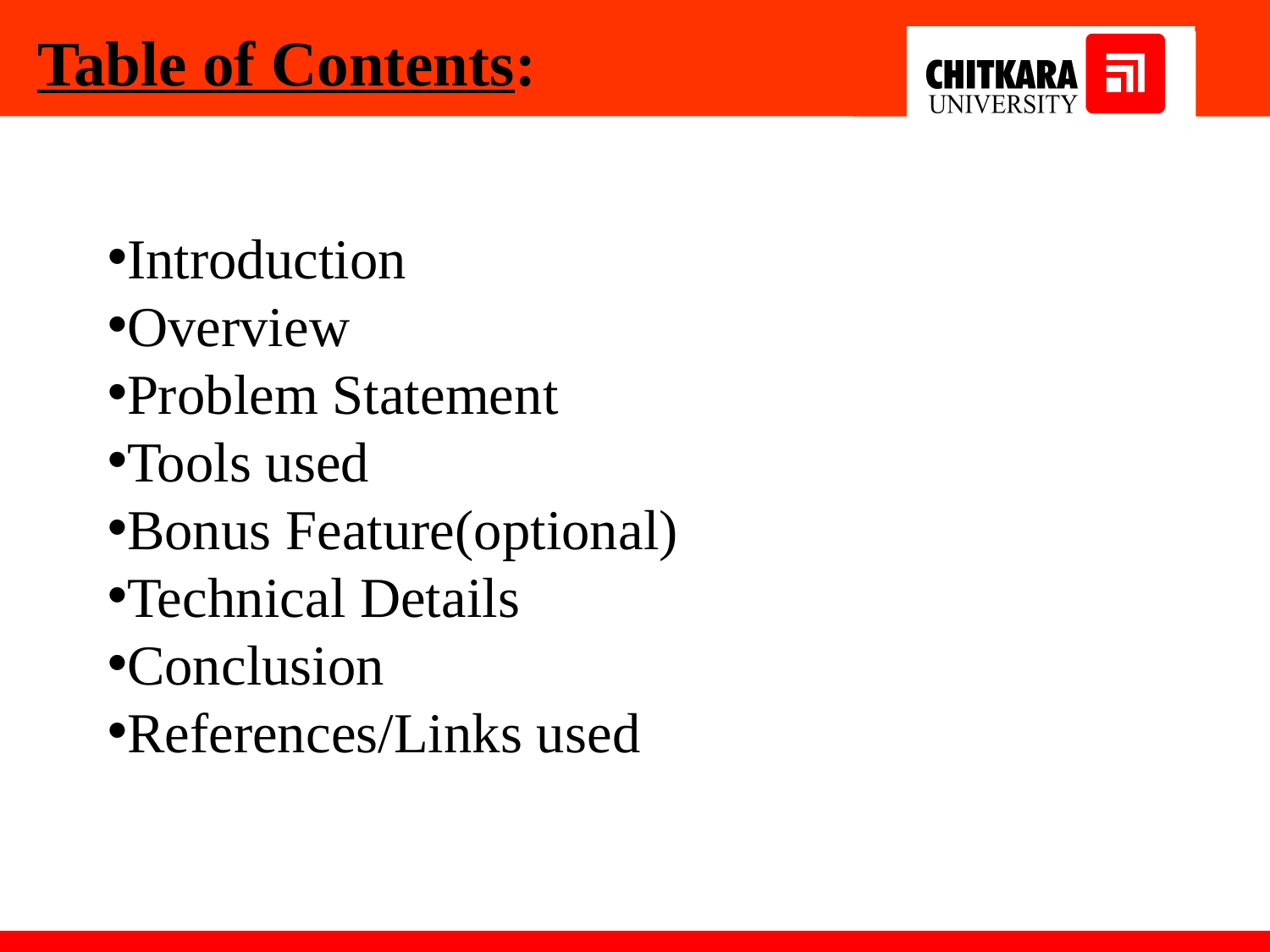

Table of Contents:
Introduction
Overview
Problem Statement
Tools used
Bonus Feature(optional)
Technical Details
Conclusion
References/Links used